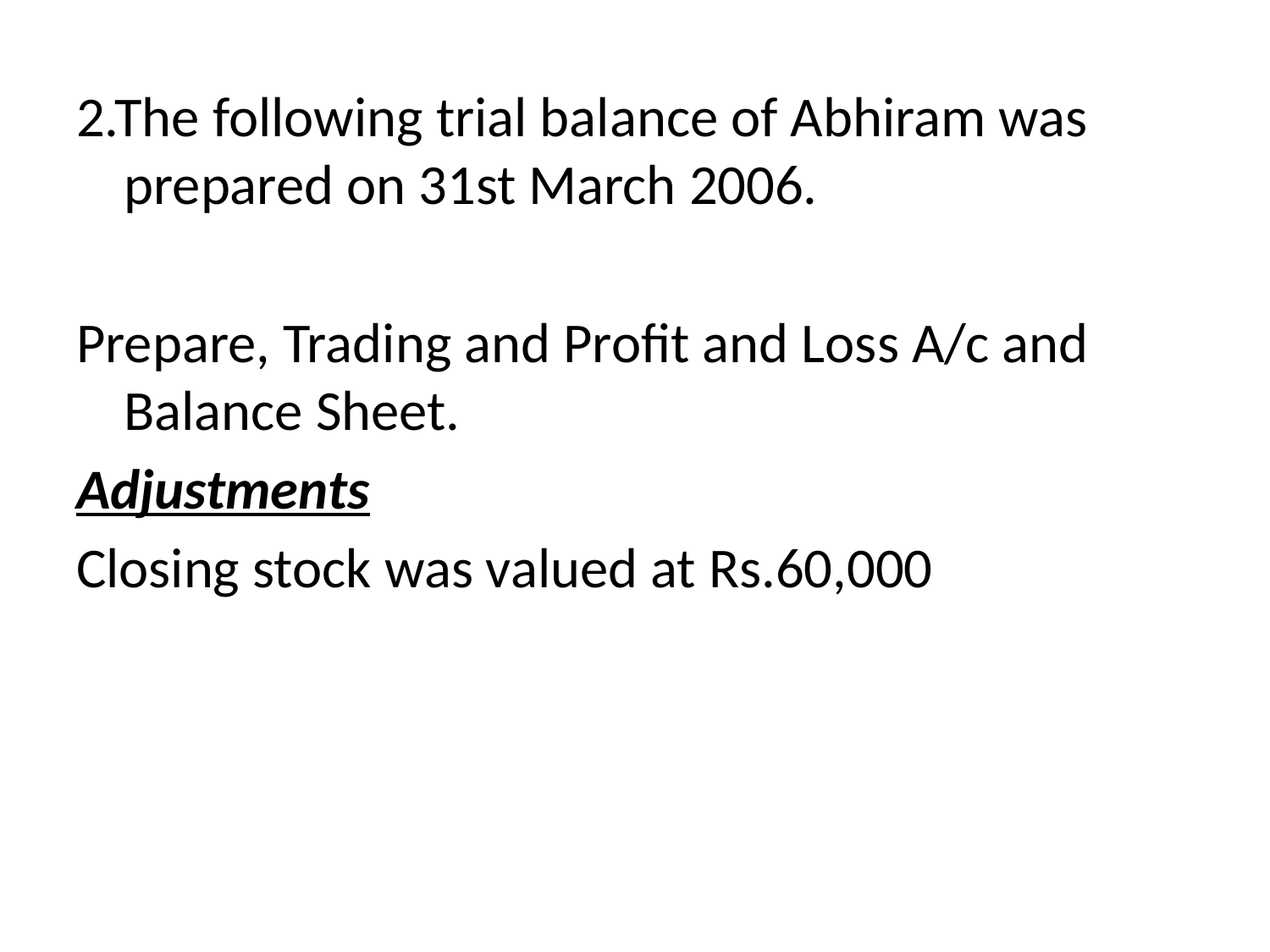

2.The following trial balance of Abhiram was prepared on 31st March 2006.

Prepare, Trading and Profit and Loss A/c and Balance Sheet.
Adjustments
Closing stock was valued at Rs.60,000